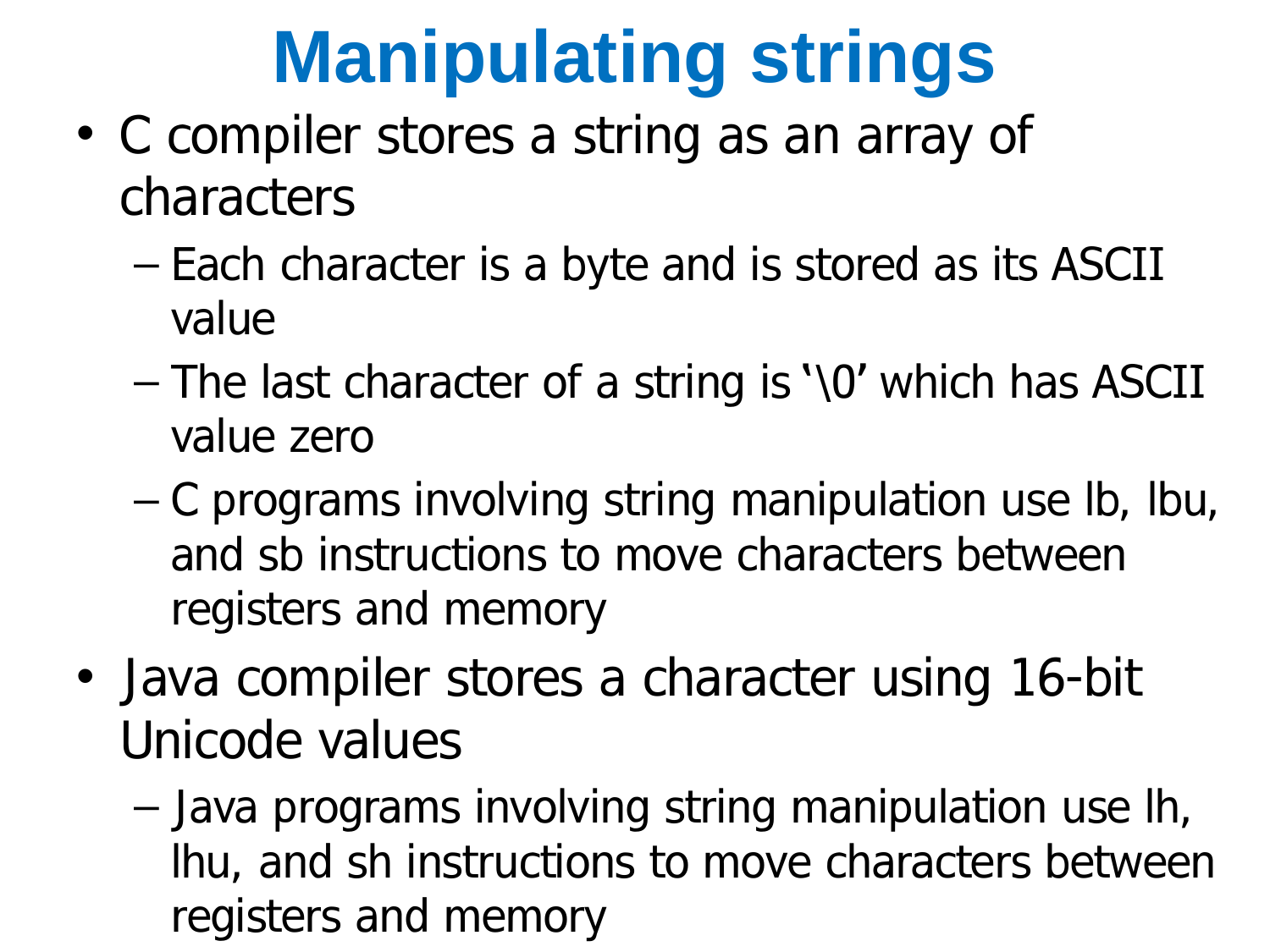

# Manipulating strings
C compiler stores a string as an array of characters
Each character is a byte and is stored as its ASCII value
The last character of a string is ‘\0’ which has ASCII value zero
C programs involving string manipulation use lb, lbu, and sb instructions to move characters between registers and memory
Java compiler stores a character using 16-bit Unicode values
Java programs involving string manipulation use lh, lhu, and sh instructions to move characters between registers and memory